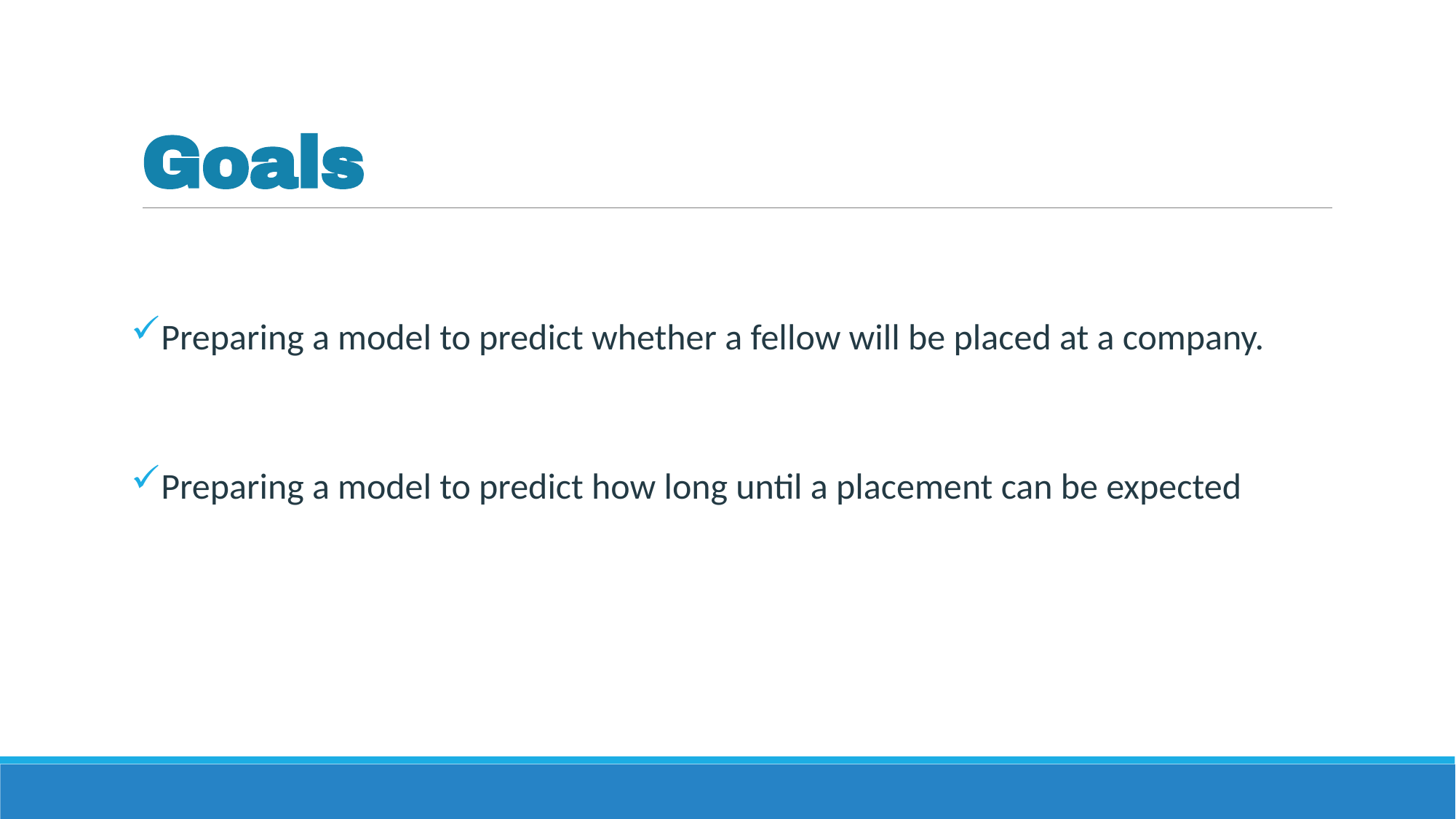

# Goals
Preparing a model to predict whether a fellow will be placed at a company.
Preparing a model to predict how long until a placement can be expected